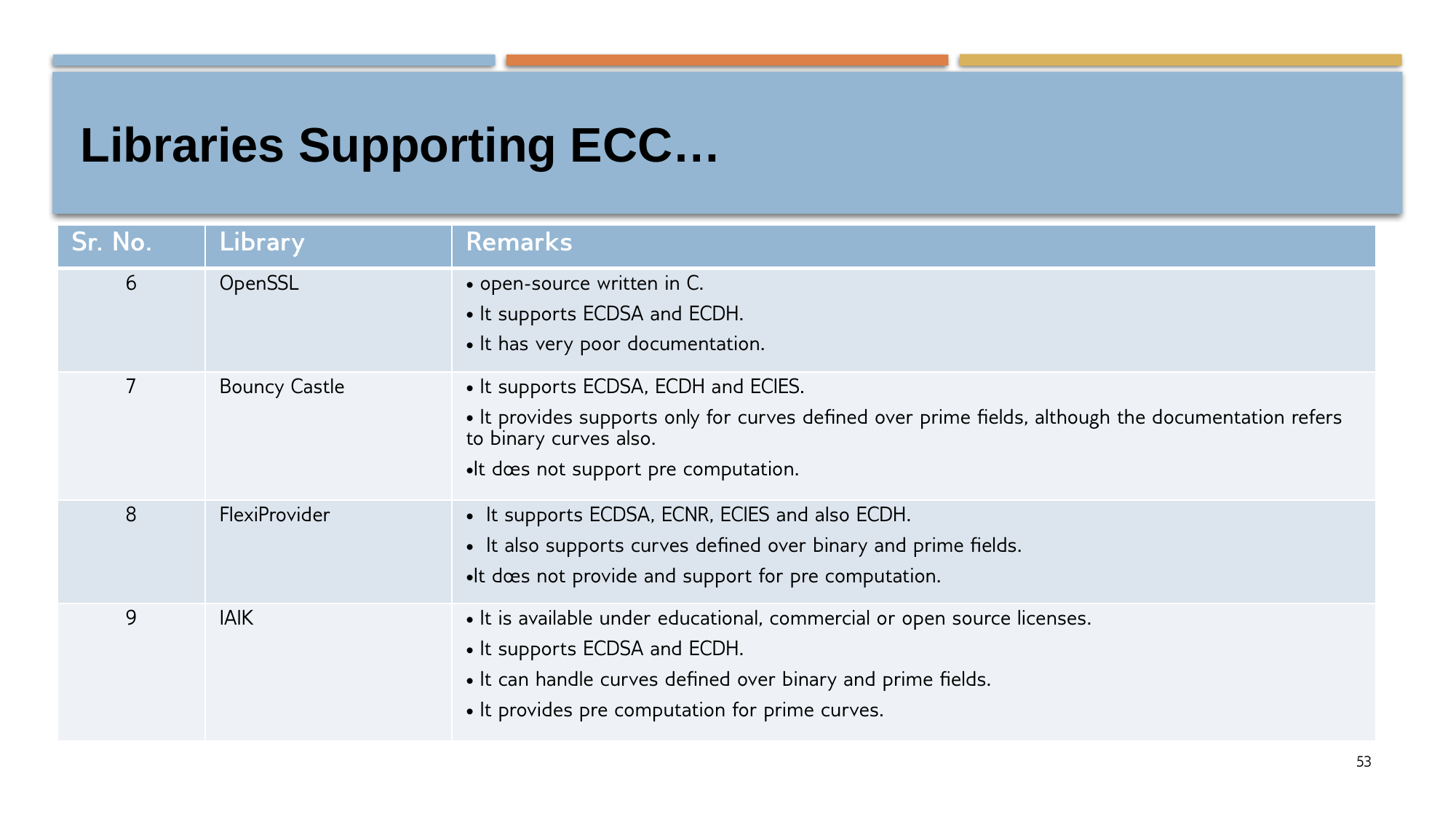

# Libraries Supporting ECC…

| Sr. No. | Library | Remarks |
| --- | --- | --- |
| 6 | OpenSSL | open-source written in C. It supports ECDSA and ECDH. It has very poor documentation. |
| 7 | Bouncy Castle | It supports ECDSA, ECDH and ECIES. It provides supports only for curves defined over prime fields, although the documentation refers to binary curves also. It does not support pre computation. |
| 8 | FlexiProvider | It supports ECDSA, ECNR, ECIES and also ECDH. It also supports curves defined over binary and prime fields. It does not provide and support for pre computation. |
| 9 | IAIK | It is available under educational, commercial or open source licenses. It supports ECDSA and ECDH. It can handle curves defined over binary and prime fields. It provides pre computation for prime curves. |

53